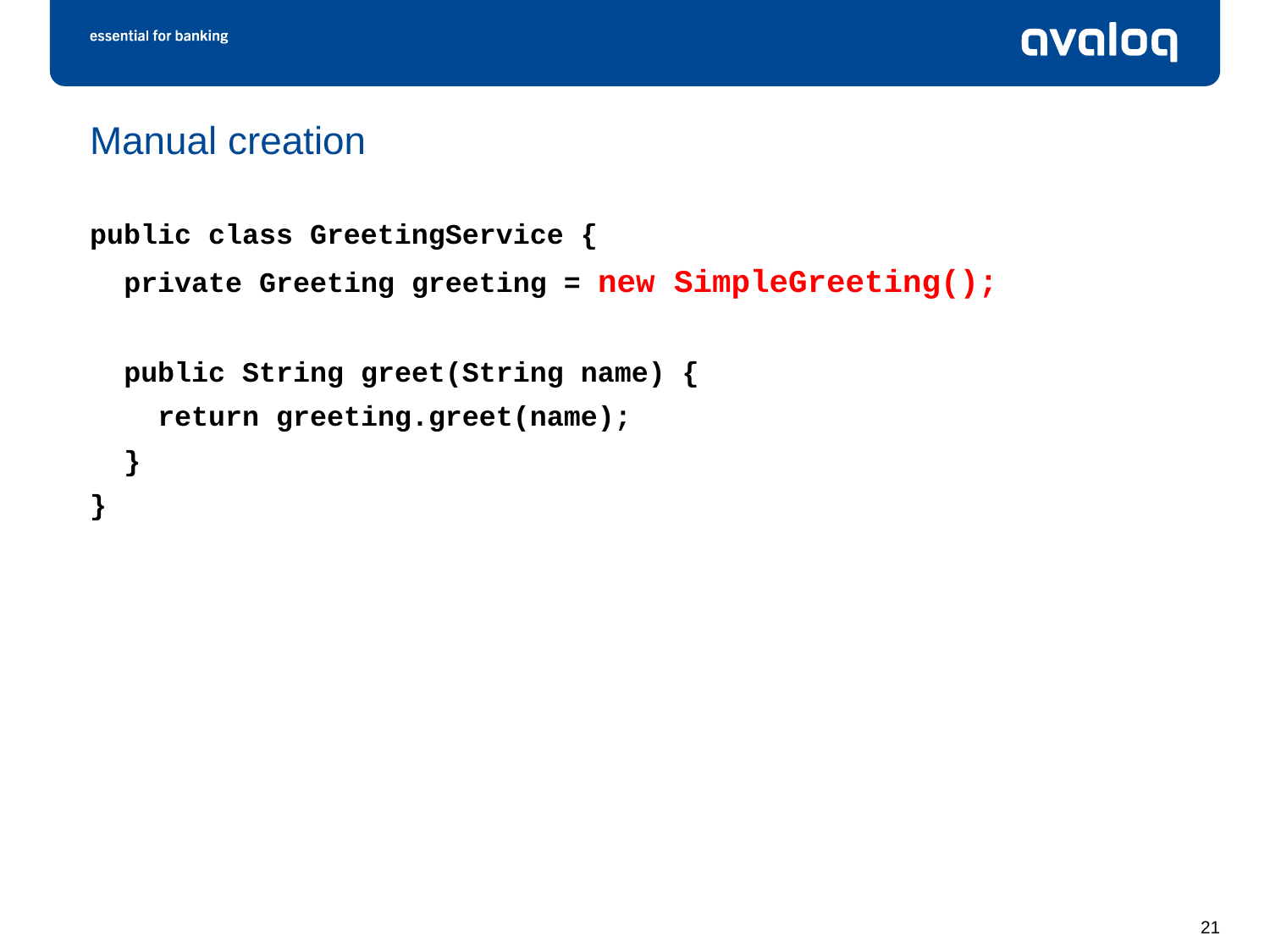

# Manual creation
public class GreetingService {
  private Greeting greeting = new SimpleGreeting();

  public String greet(String name) {
    return greeting.greet(name);
  }
}

21